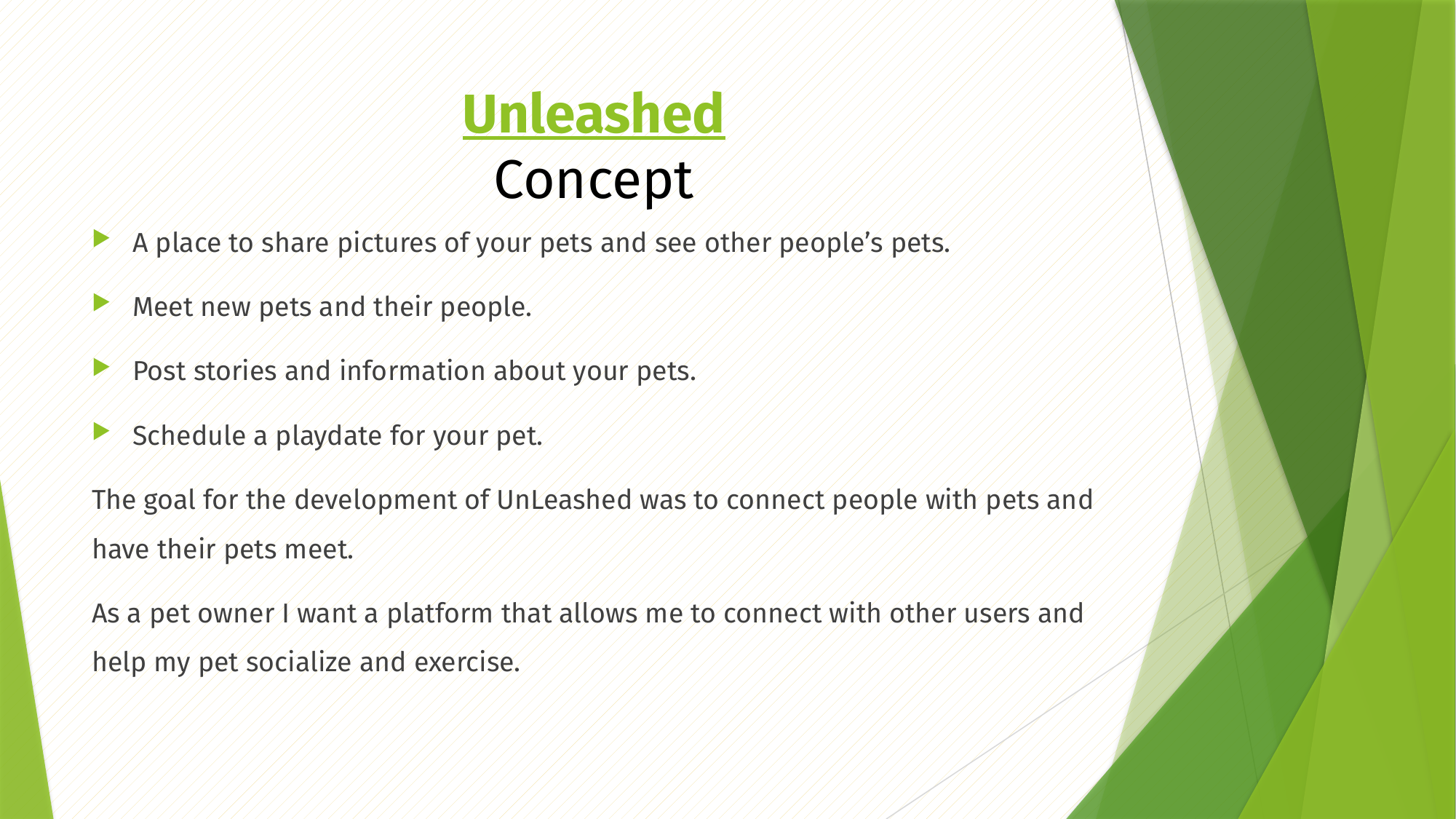

# Unleashed Concept
A place to share pictures of your pets and see other people’s pets.
Meet new pets and their people.
Post stories and information about your pets.
Schedule a playdate for your pet.
The goal for the development of UnLeashed was to connect people with pets and have their pets meet.
As a pet owner I want a platform that allows me to connect with other users and help my pet socialize and exercise.